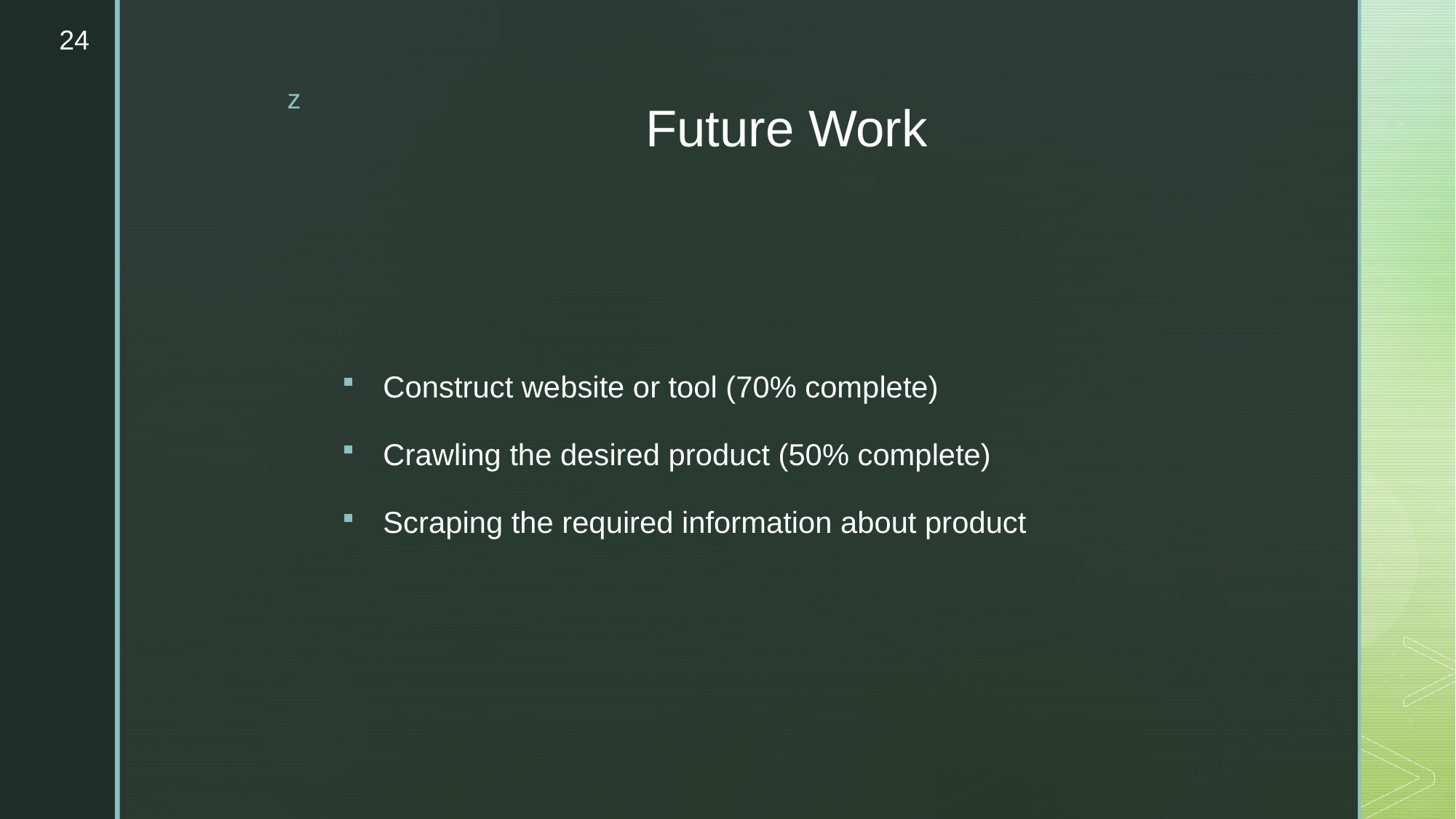

24
# Future Work
Construct website or tool (70% complete)
Crawling the desired product (50% complete)
Scraping the required information about product